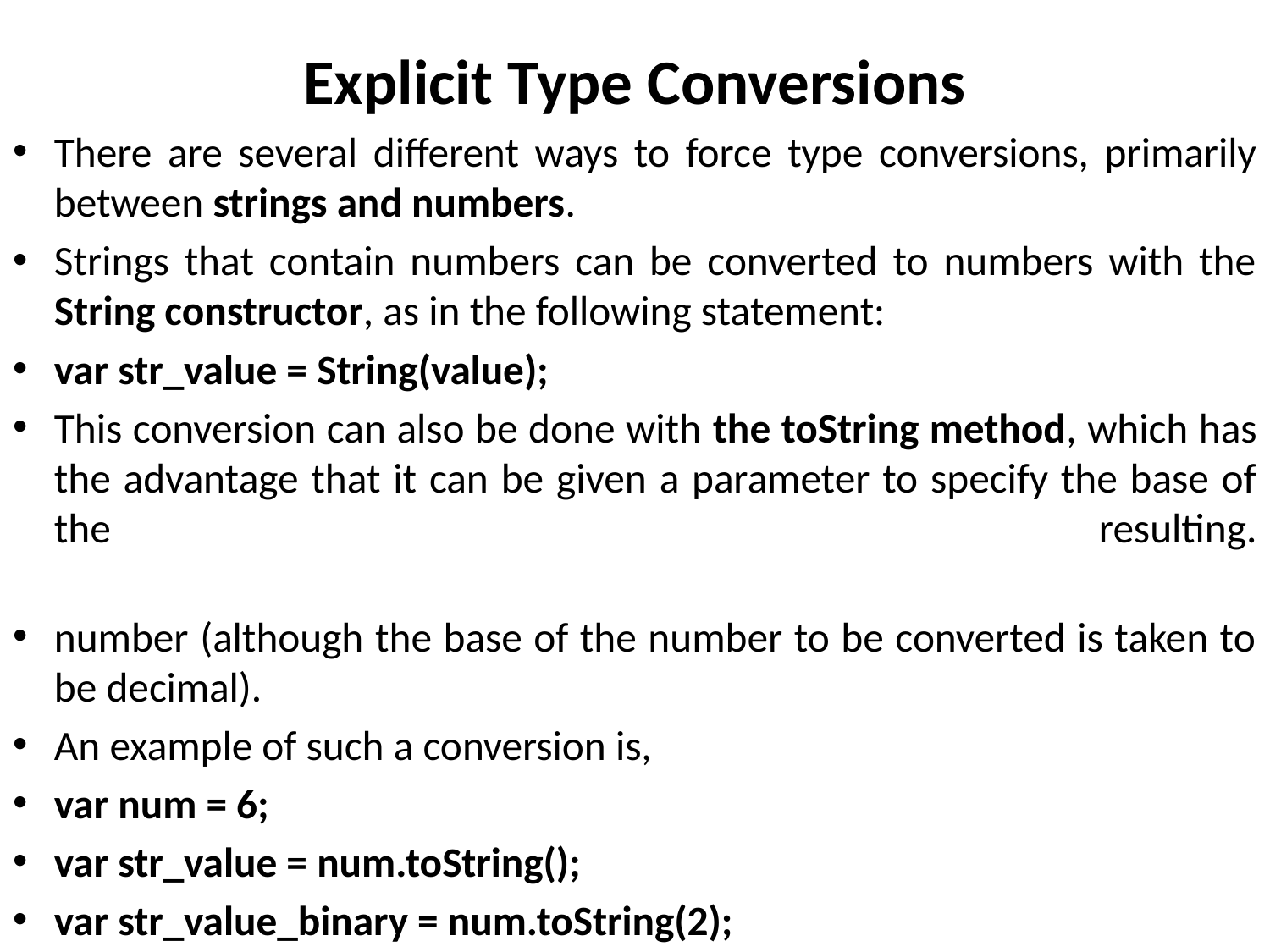

# Explicit Type Conversions
There are several different ways to force type conversions, primarily between strings and numbers.
Strings that contain numbers can be converted to numbers with the String constructor, as in the following statement:
var str_value = String(value);
This conversion can also be done with the toString method, which has the advantage that it can be given a parameter to specify the base of the resulting.
number (although the base of the number to be converted is taken to be decimal).
An example of such a conversion is,
var num = 6;
var str_value = num.toString();
var str_value_binary = num.toString(2);